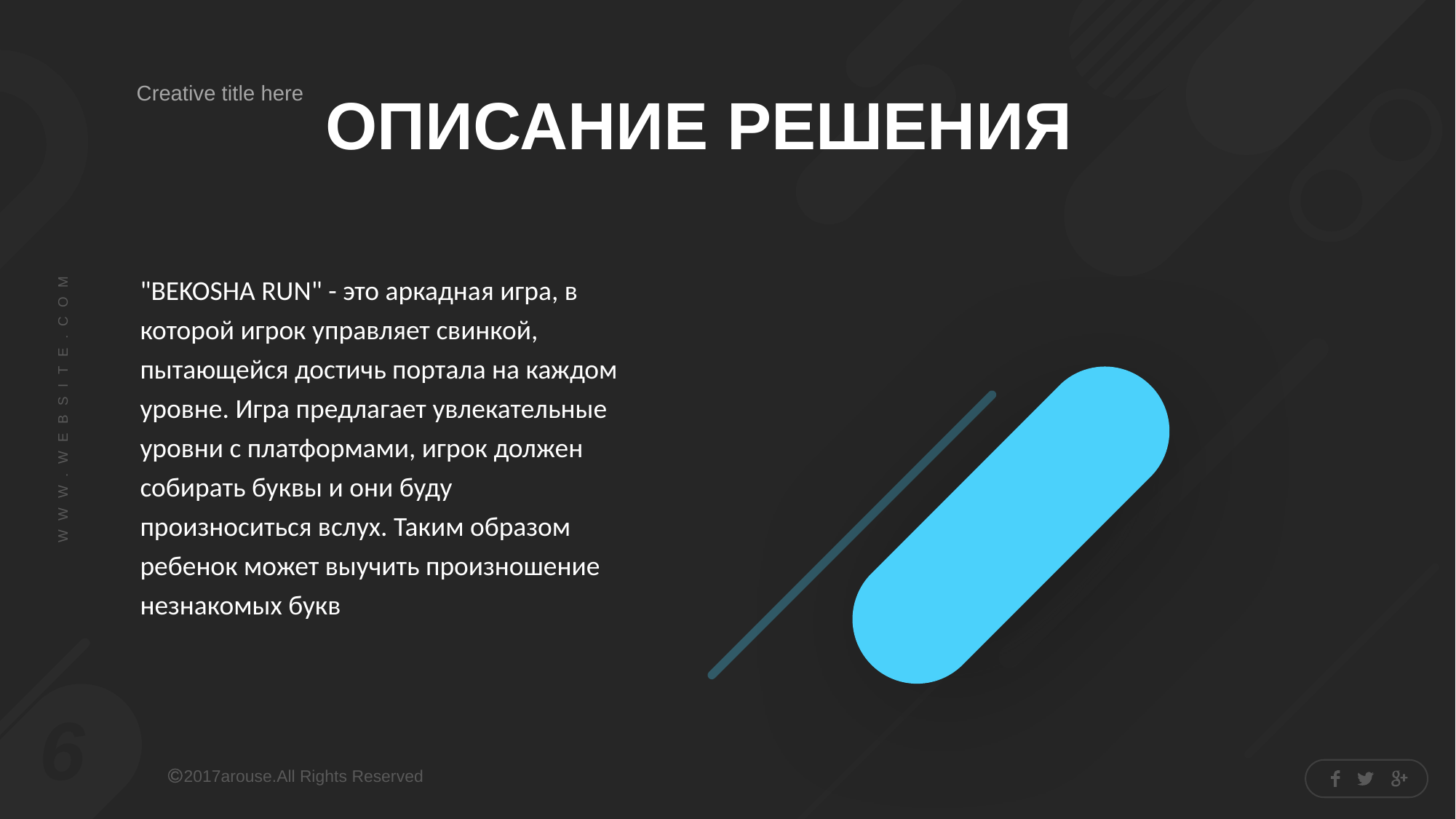

ОПИСАНИЕ РЕШЕНИЯ
"BEKOSHA RUN" - это аркадная игра, в которой игрок управляет свинкой, пытающейся достичь портала на каждом уровне. Игра предлагает увлекательные уровни с платформами, игрок должен собирать буквы и они буду произноситься вслух. Таким образом ребенок может выучить произношение незнакомых букв